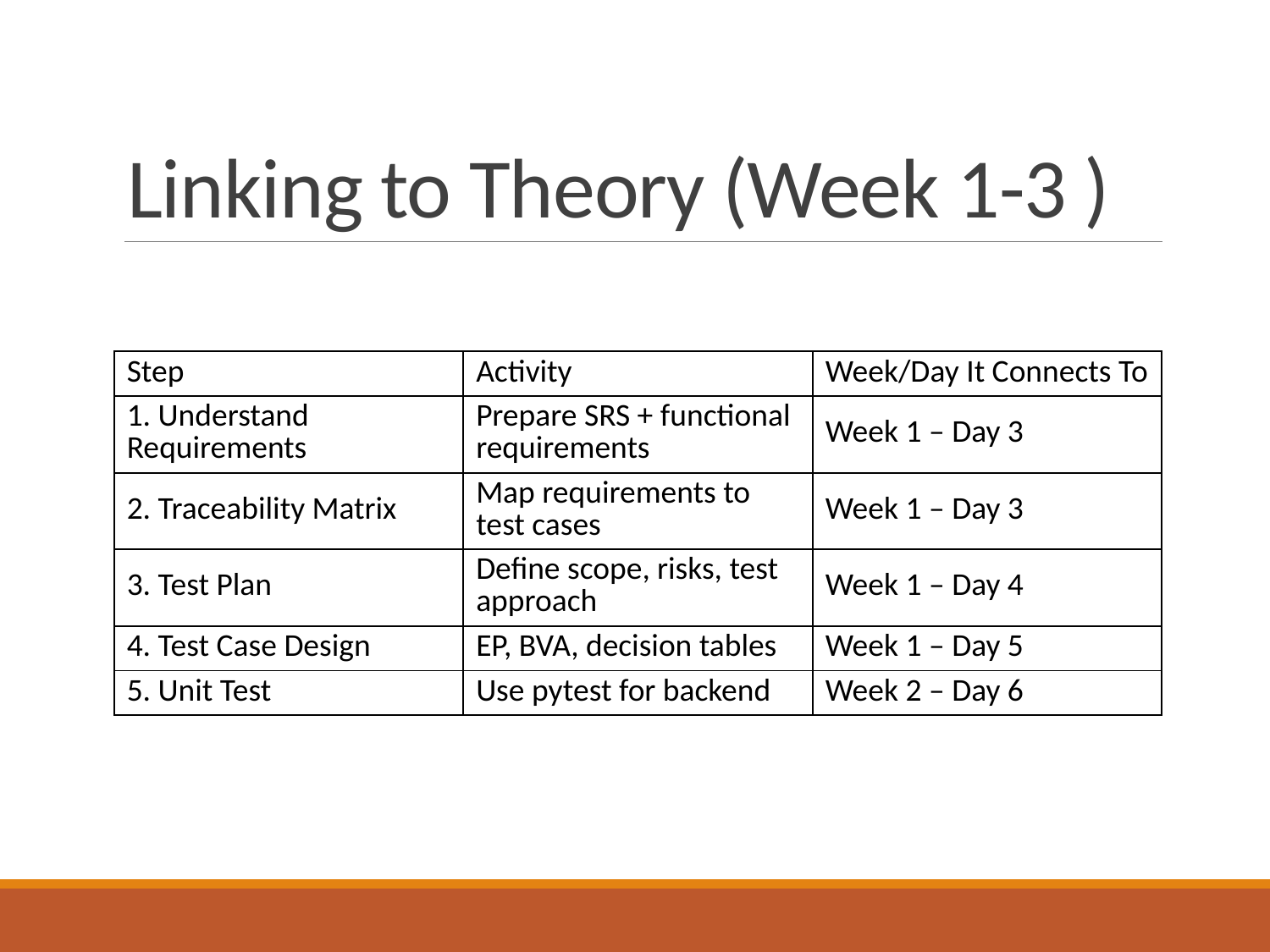

# Linking to Theory (Week 1-3 )
| Step | Activity | Week/Day It Connects To |
| --- | --- | --- |
| 1. Understand Requirements | Prepare SRS + functional requirements | Week 1 – Day 3 |
| 2. Traceability Matrix | Map requirements to test cases | Week 1 – Day 3 |
| 3. Test Plan | Define scope, risks, test approach | Week 1 – Day 4 |
| 4. Test Case Design | EP, BVA, decision tables | Week 1 – Day 5 |
| 5. Unit Test | Use pytest for backend | Week 2 – Day 6 |